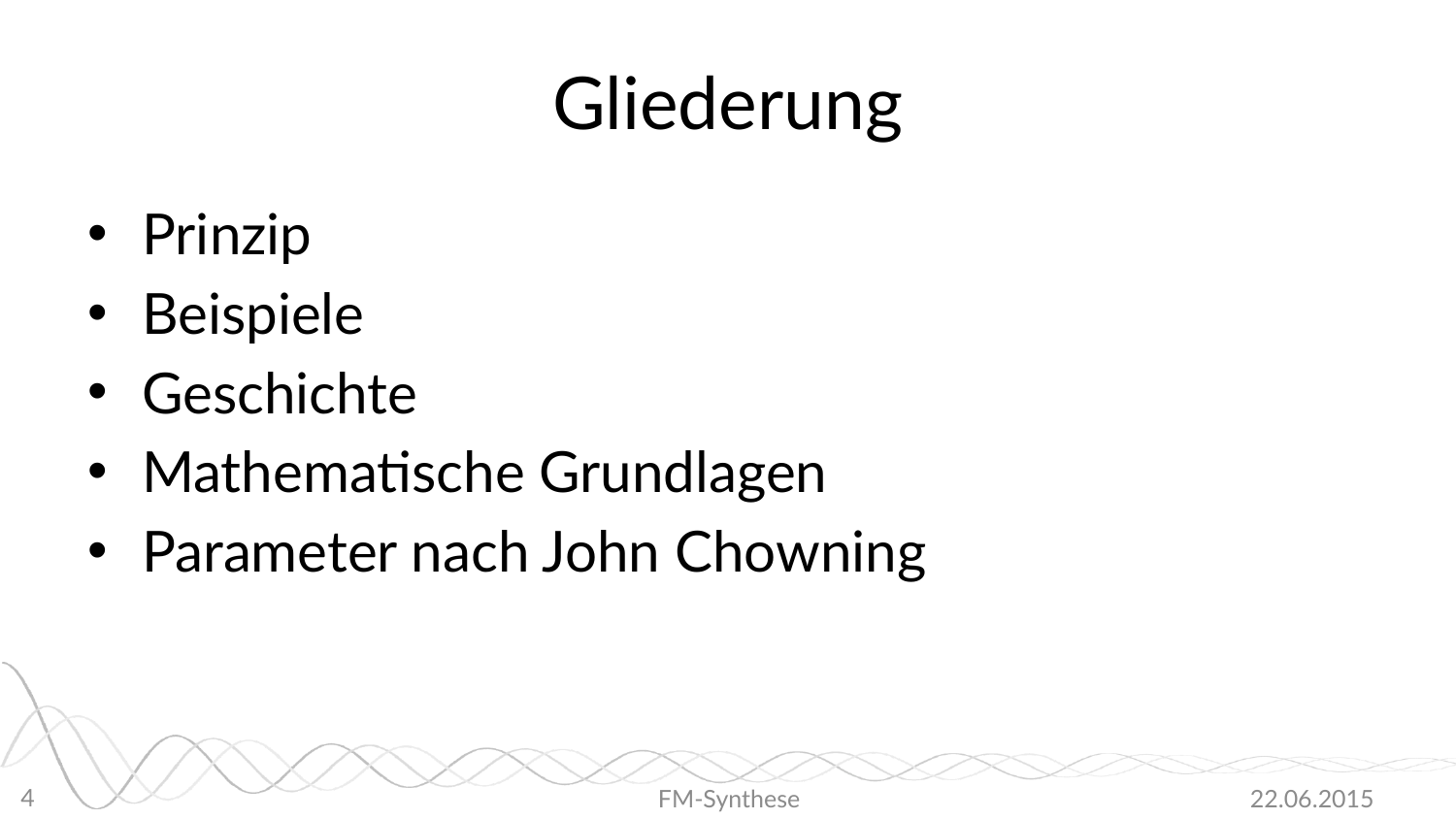

# Gliederung
Prinzip
Beispiele
Geschichte
Mathematische Grundlagen
Parameter nach John Chowning

4
FM-Synthese
22.06.2015